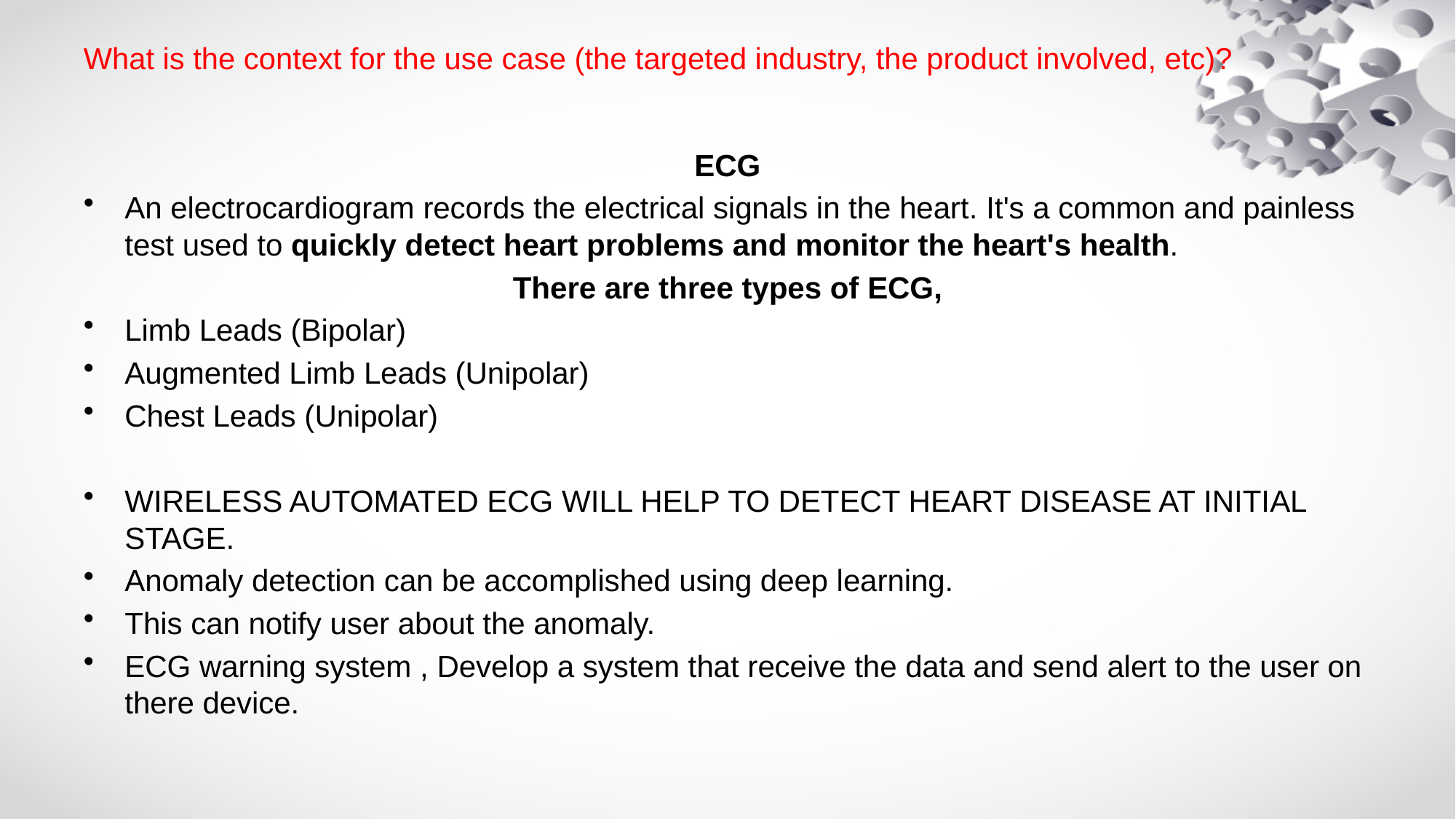

# What is the context for the use case (the targeted industry, the product involved, etc)?
ECG
An electrocardiogram records the electrical signals in the heart. It's a common and painless test used to quickly detect heart problems and monitor the heart's health.
There are three types of ECG,
Limb Leads (Bipolar)
Augmented Limb Leads (Unipolar)
Chest Leads (Unipolar)

WIRELESS AUTOMATED ECG WILL HELP TO DETECT HEART DISEASE AT INITIAL STAGE.
Anomaly detection can be accomplished using deep learning.
This can notify user about the anomaly.
ECG warning system , Develop a system that receive the data and send alert to the user on there device.